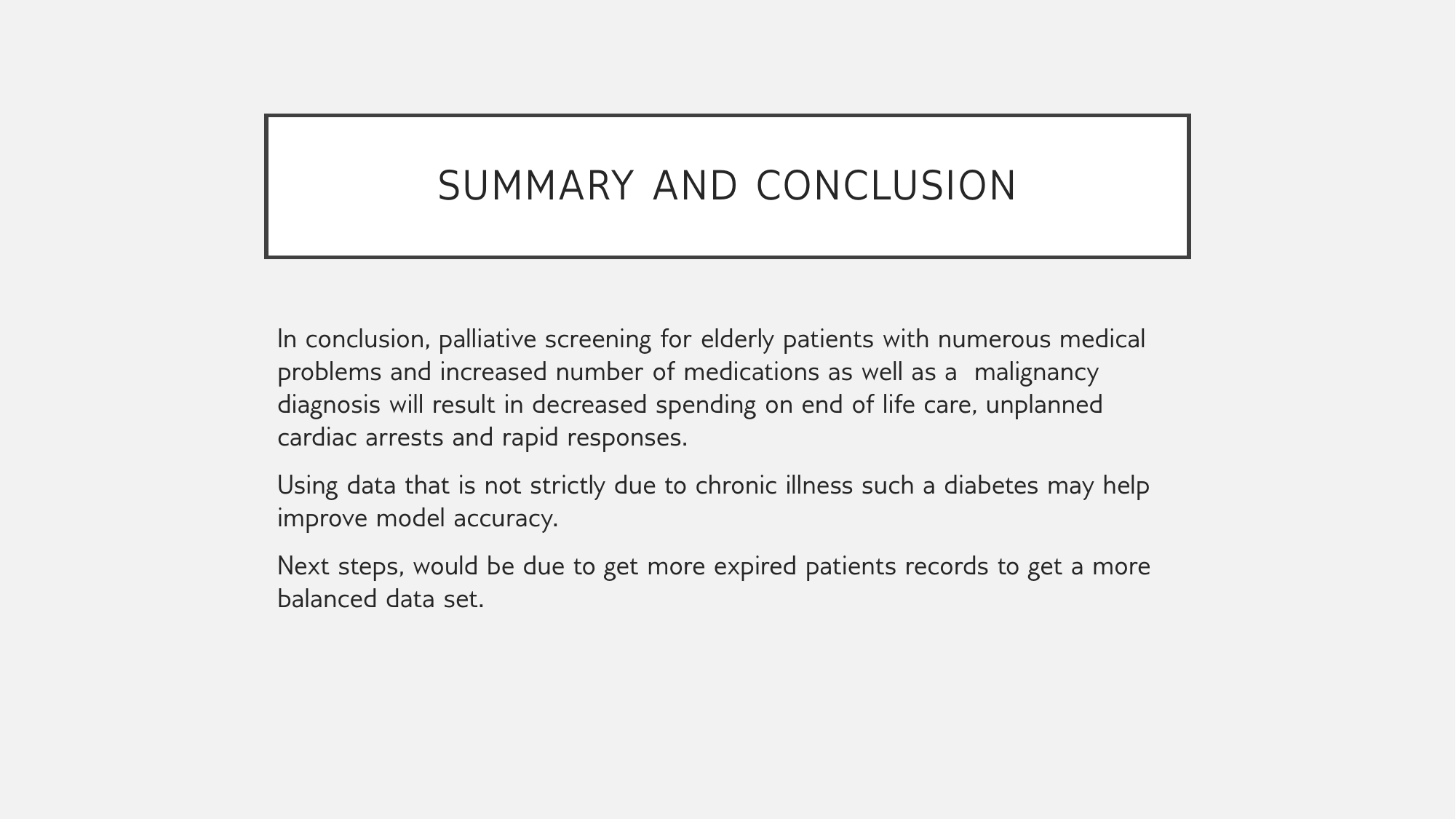

# Summary and conclusion
In conclusion, palliative screening for elderly patients with numerous medical problems and increased number of medications as well as a  malignancy diagnosis will result in decreased spending on end of life care, unplanned cardiac arrests and rapid responses.
Using data that is not strictly due to chronic illness such a diabetes may help improve model accuracy.
Next steps, would be due to get more expired patients records to get a more balanced data set.